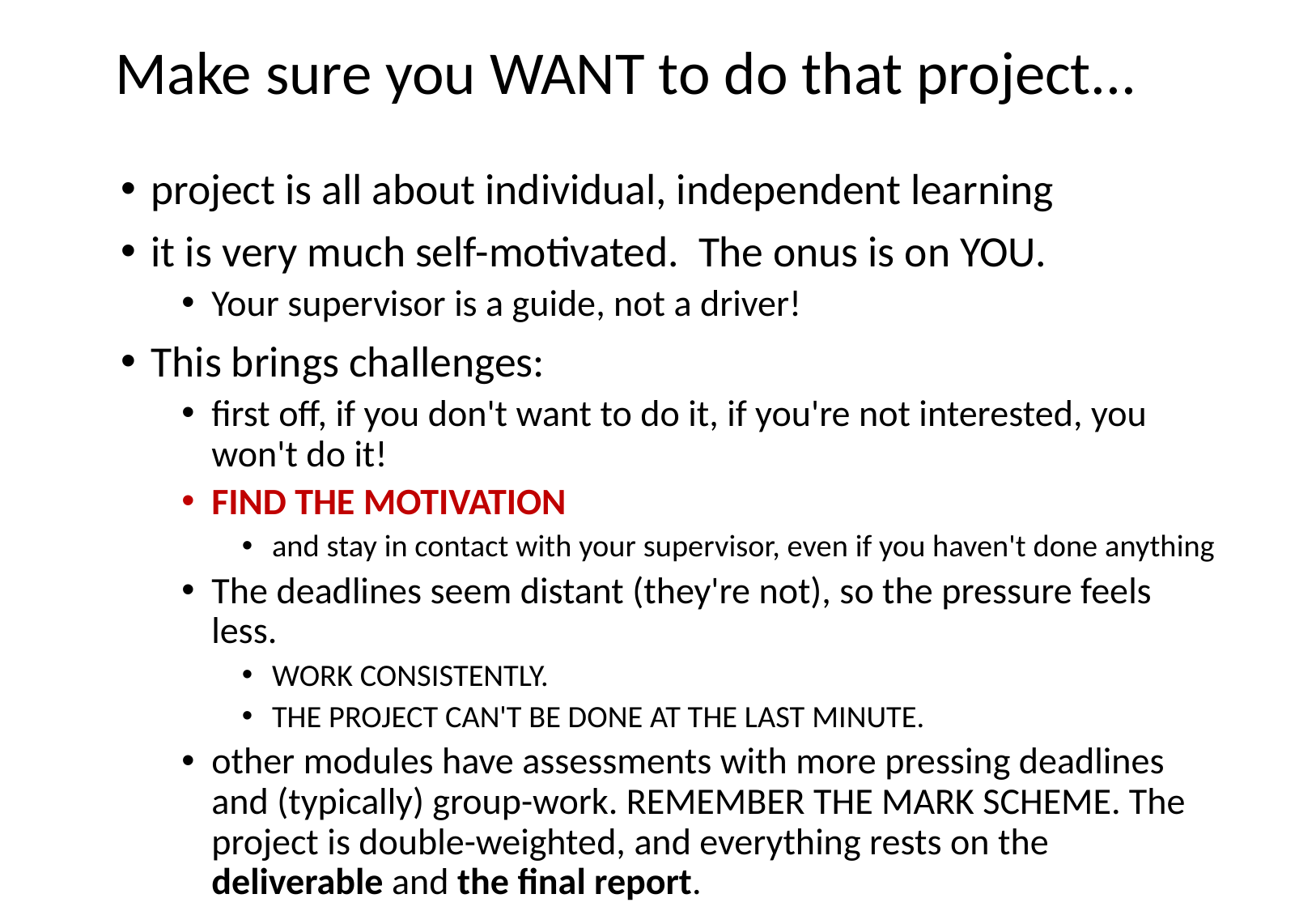

# Make sure you WANT to do that project...
project is all about individual, independent learning
it is very much self-motivated.  The onus is on YOU.
Your supervisor is a guide, not a driver!
This brings challenges:
first off, if you don't want to do it, if you're not interested, you won't do it!
FIND THE MOTIVATION
and stay in contact with your supervisor, even if you haven't done anything
The deadlines seem distant (they're not), so the pressure feels less.
WORK CONSISTENTLY.
THE PROJECT CAN'T BE DONE AT THE LAST MINUTE.
other modules have assessments with more pressing deadlines and (typically) group-work. REMEMBER THE MARK SCHEME. The project is double-weighted, and everything rests on the deliverable and the final report.